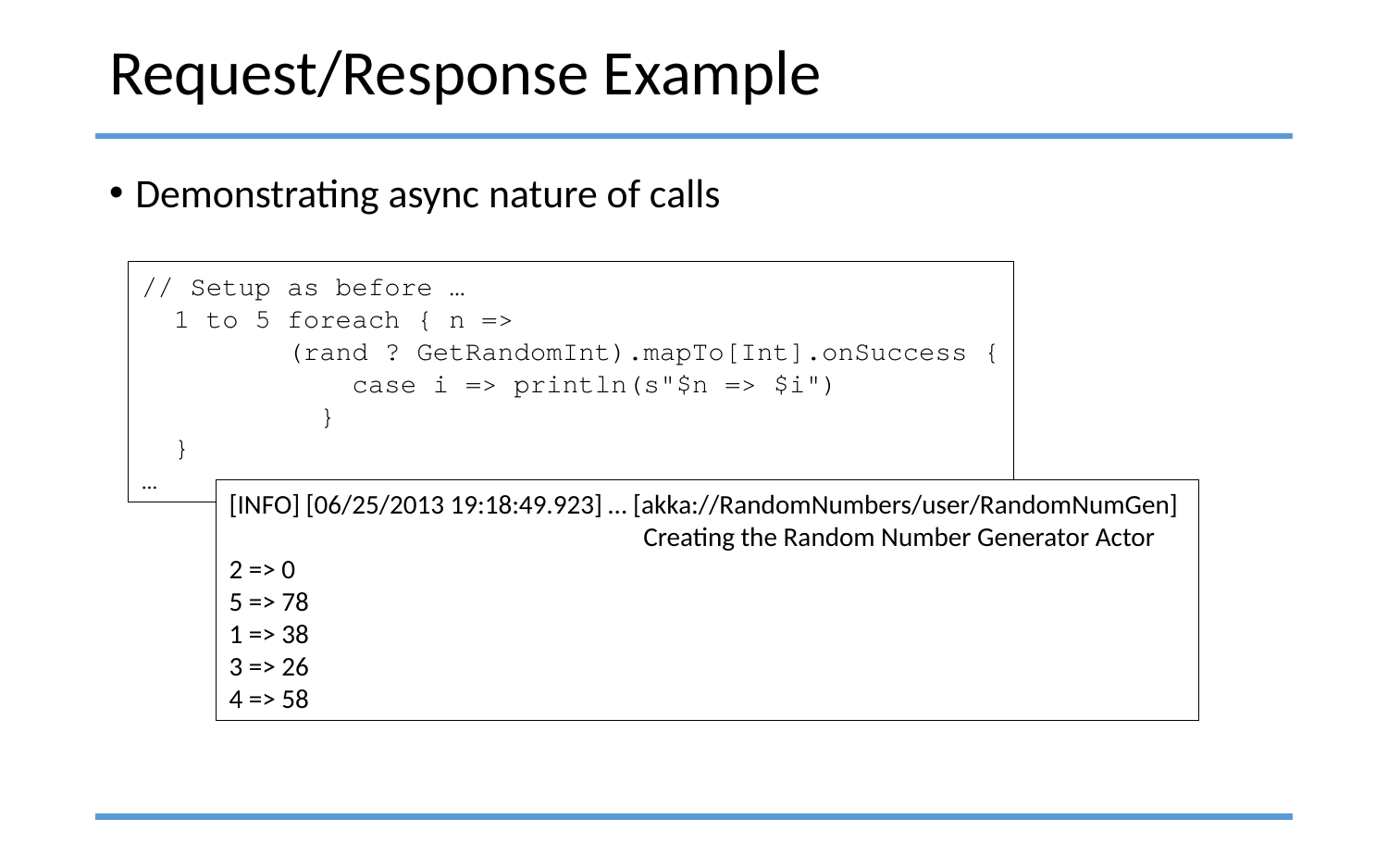

# Request/Response Example
Demonstrating async nature of calls
// Setup as before …
  1 to 5 foreach { n =>
         (rand ? GetRandomInt).mapTo[Int].onSuccess {
             case i => println(s"$n => $i")
           }
  }
…
[INFO] [06/25/2013 19:18:49.923] … [akka://RandomNumbers/user/RandomNumGen]
                                                                     Creating the Random Number Generator Actor
2 => 0
5 => 78
1 => 38
3 => 26
4 => 58